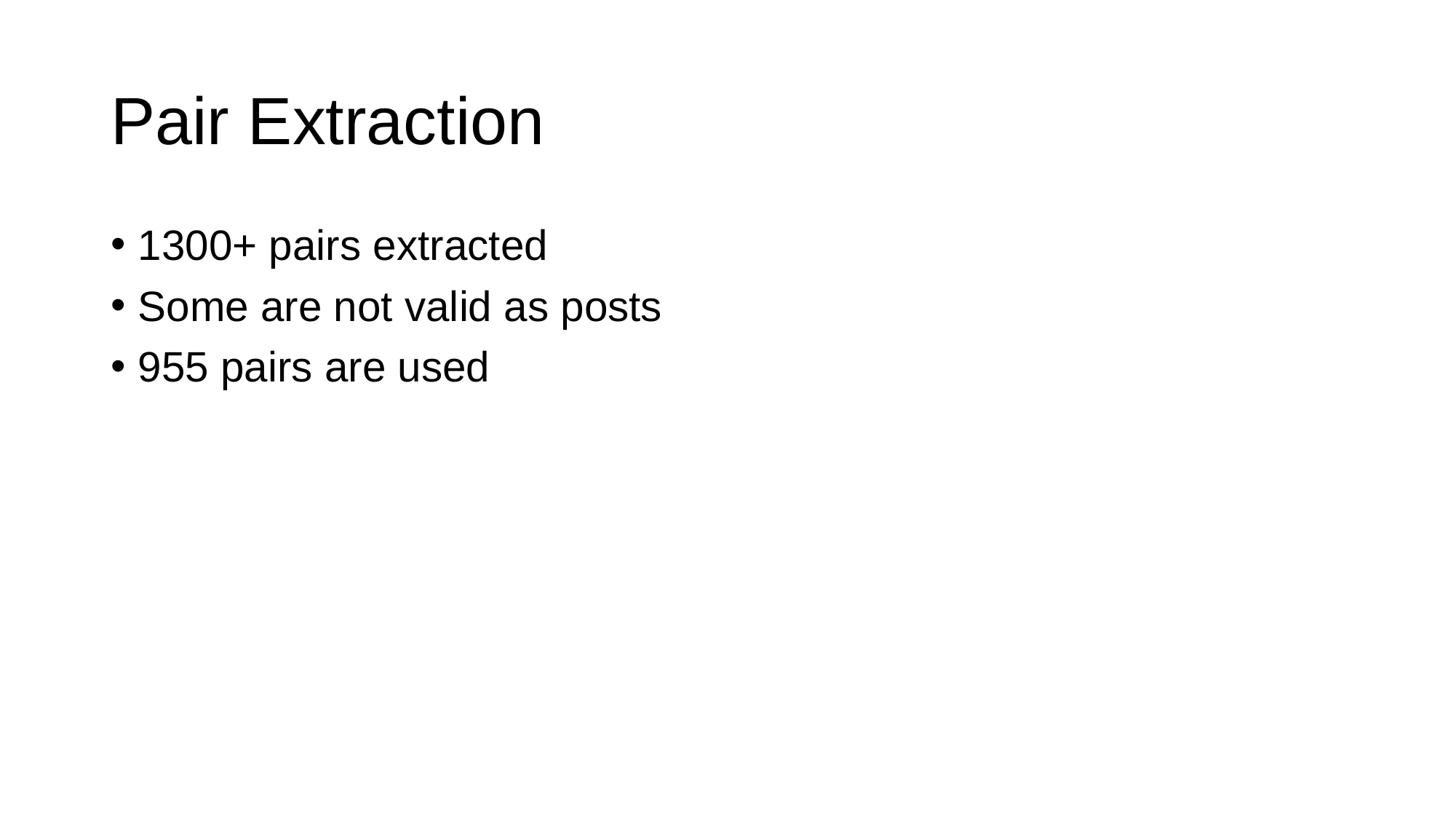

# Pair Extraction
1300+ pairs extracted
Some are not valid as posts
955 pairs are used